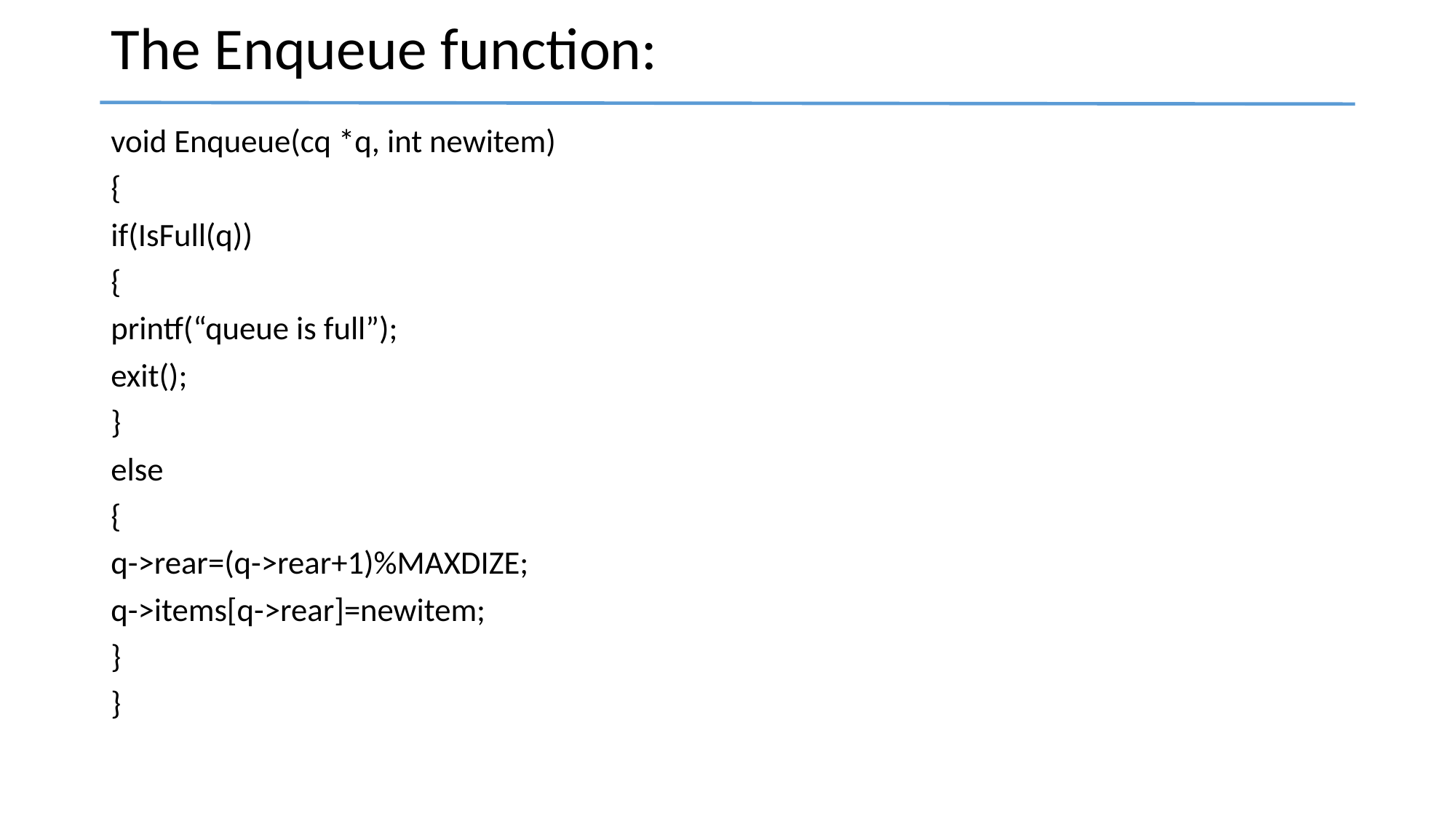

# The Enqueue function:
void Enqueue(cq *q, int newitem)
{
if(IsFull(q))
{
printf(“queue is full”);
exit();
}
else
{
q->rear=(q->rear+1)%MAXDIZE;
q->items[q->rear]=newitem;
}
}